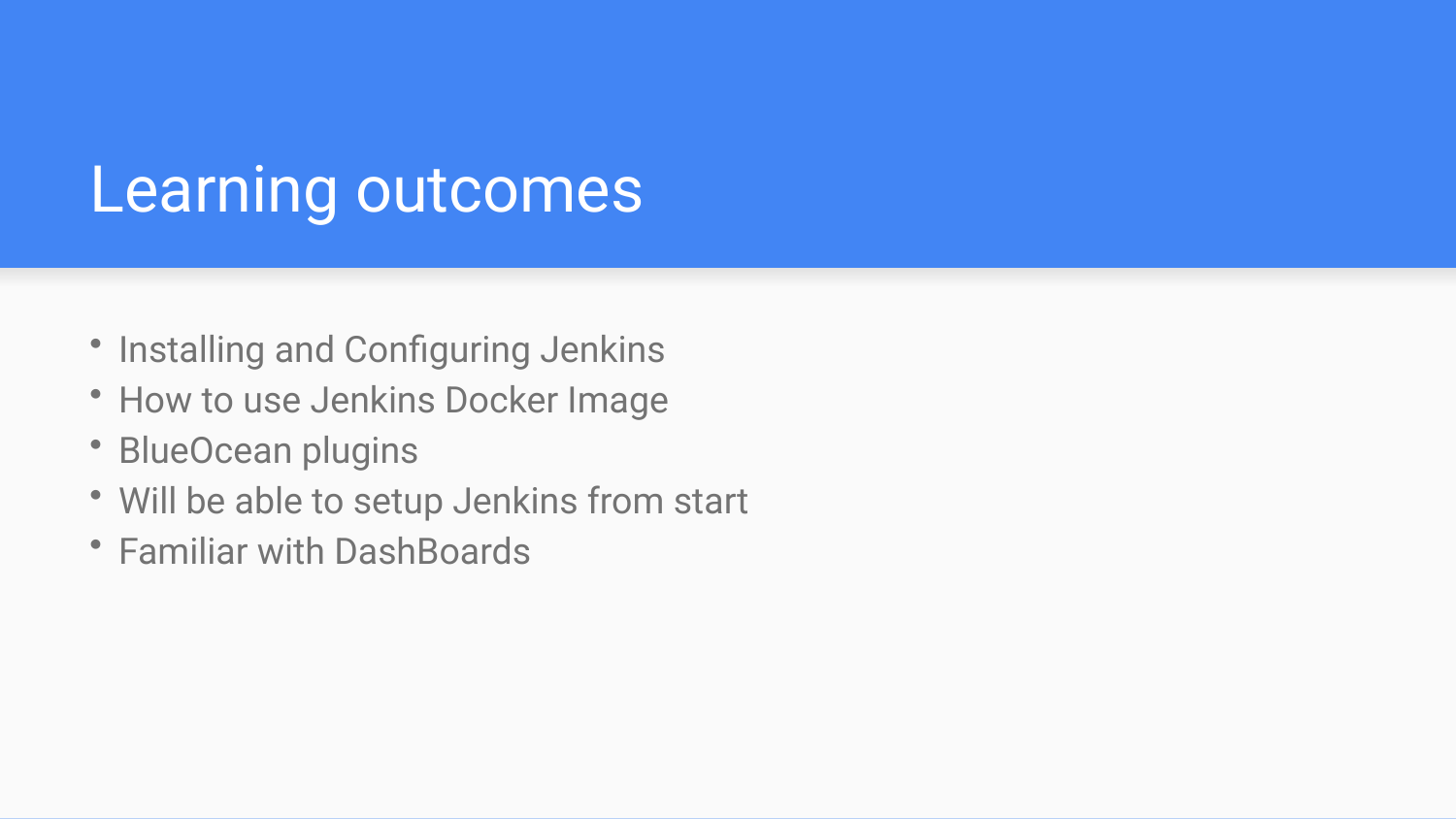

# Learning outcomes
Installing and Configuring Jenkins
How to use Jenkins Docker Image
BlueOcean plugins
Will be able to setup Jenkins from start
Familiar with DashBoards